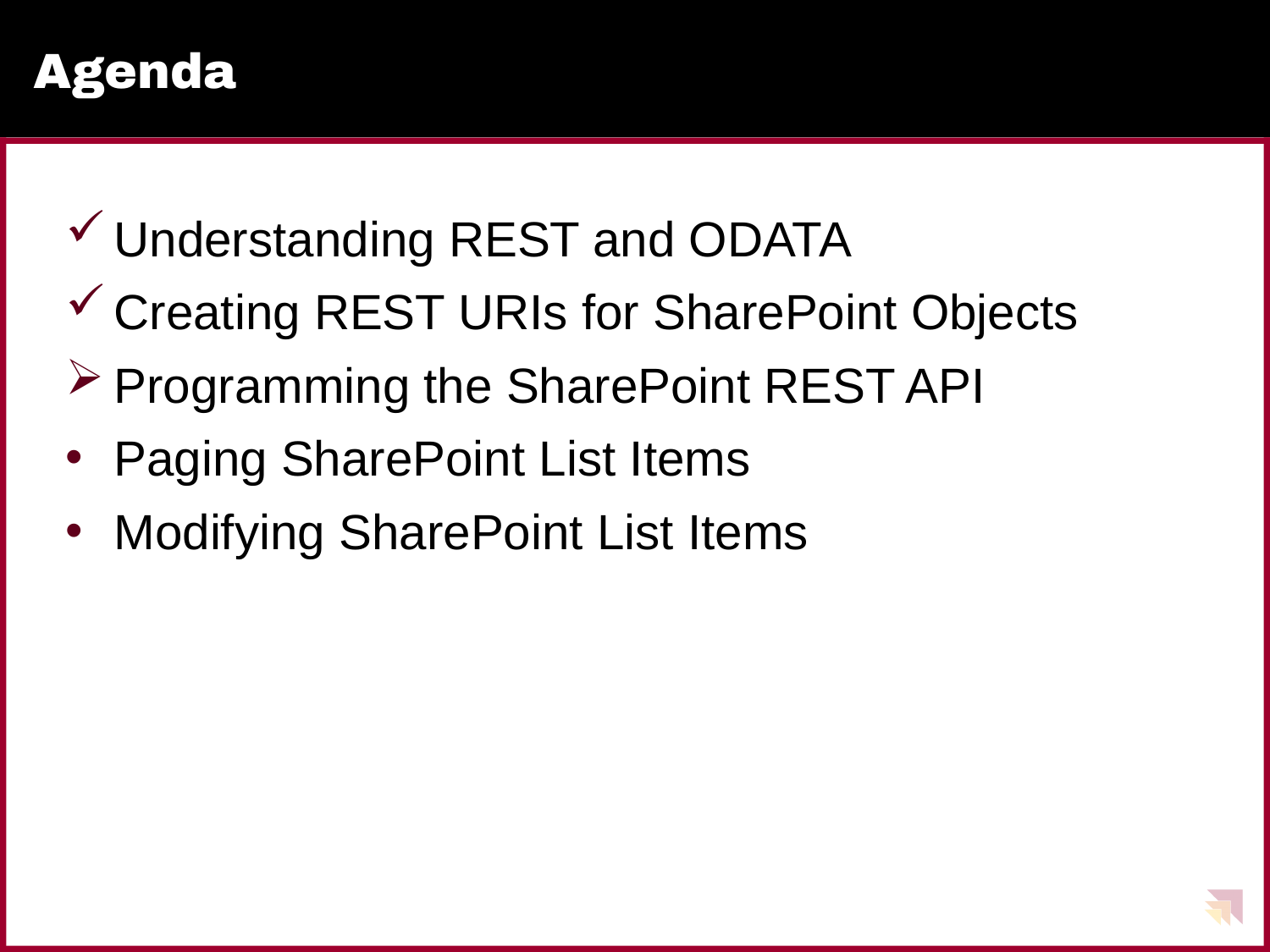

# Agenda
Understanding REST and ODATA
Creating REST URIs for SharePoint Objects
Programming the SharePoint REST API
Paging SharePoint List Items
Modifying SharePoint List Items